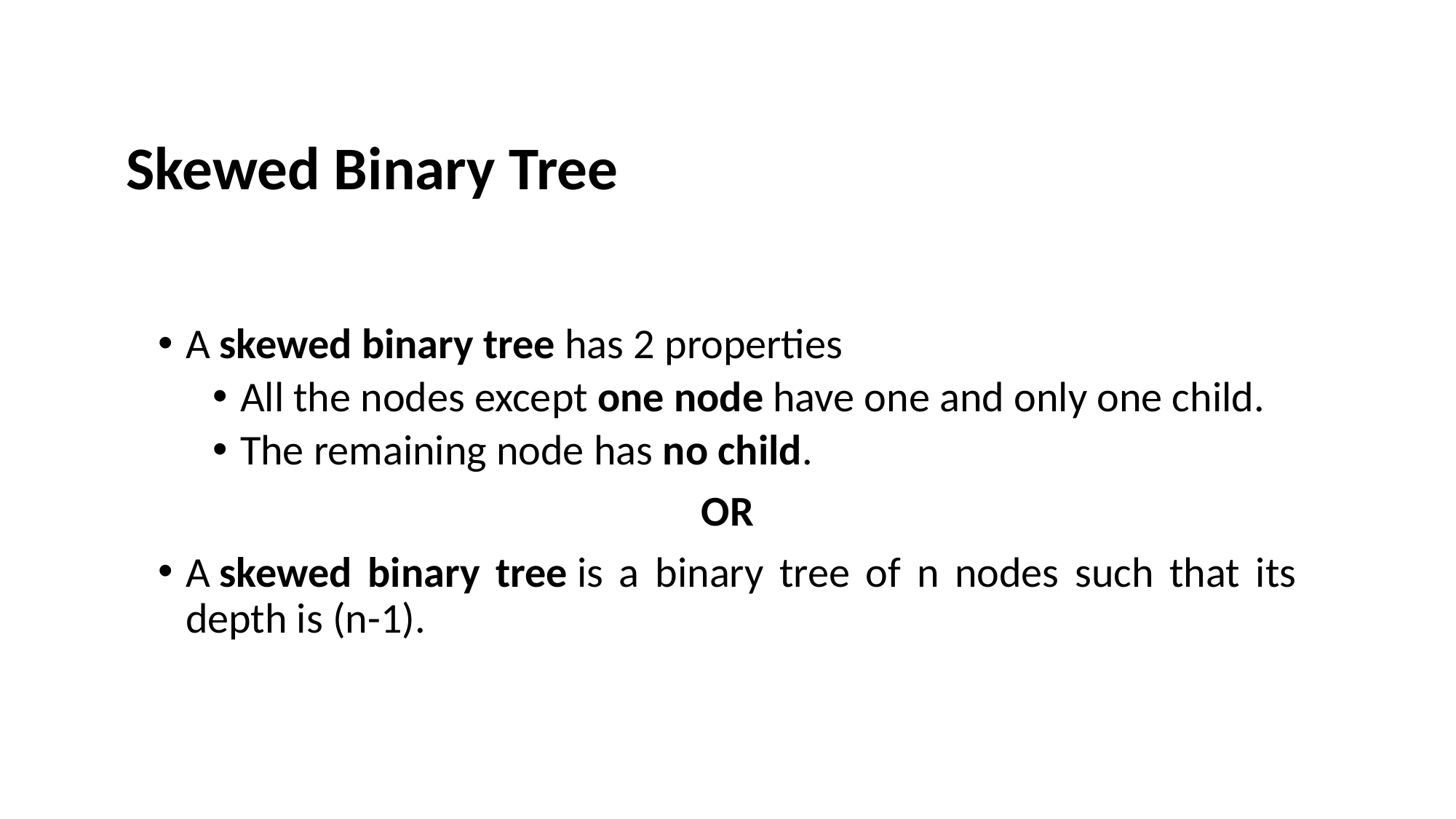

# Skewed Binary Tree
A skewed binary tree has 2 properties
All the nodes except one node have one and only one child.
The remaining node has no child.
OR
A skewed binary tree is a binary tree of n nodes such that its depth is (n-1).